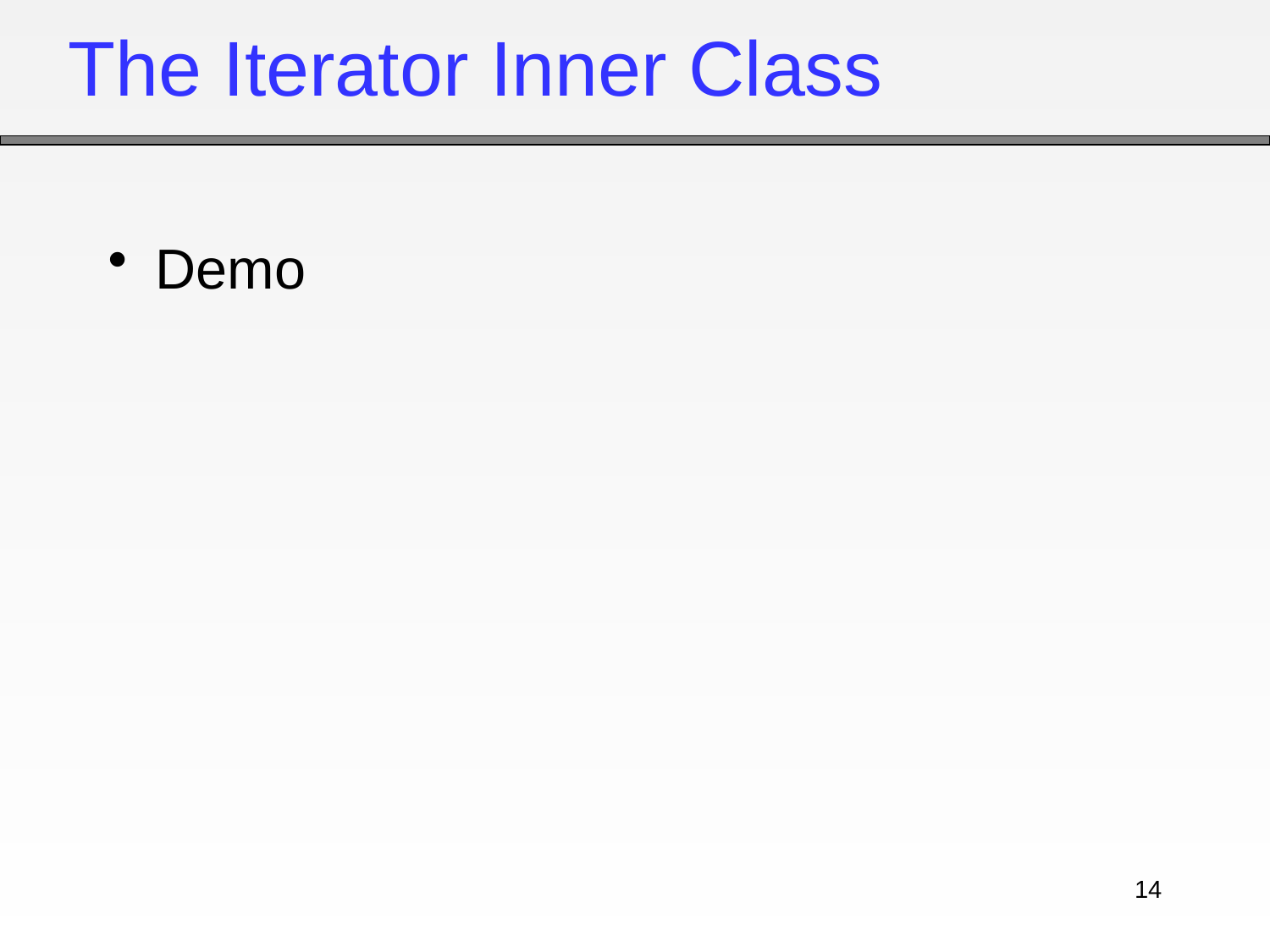

# The Iterator Inner Class
Demo
14